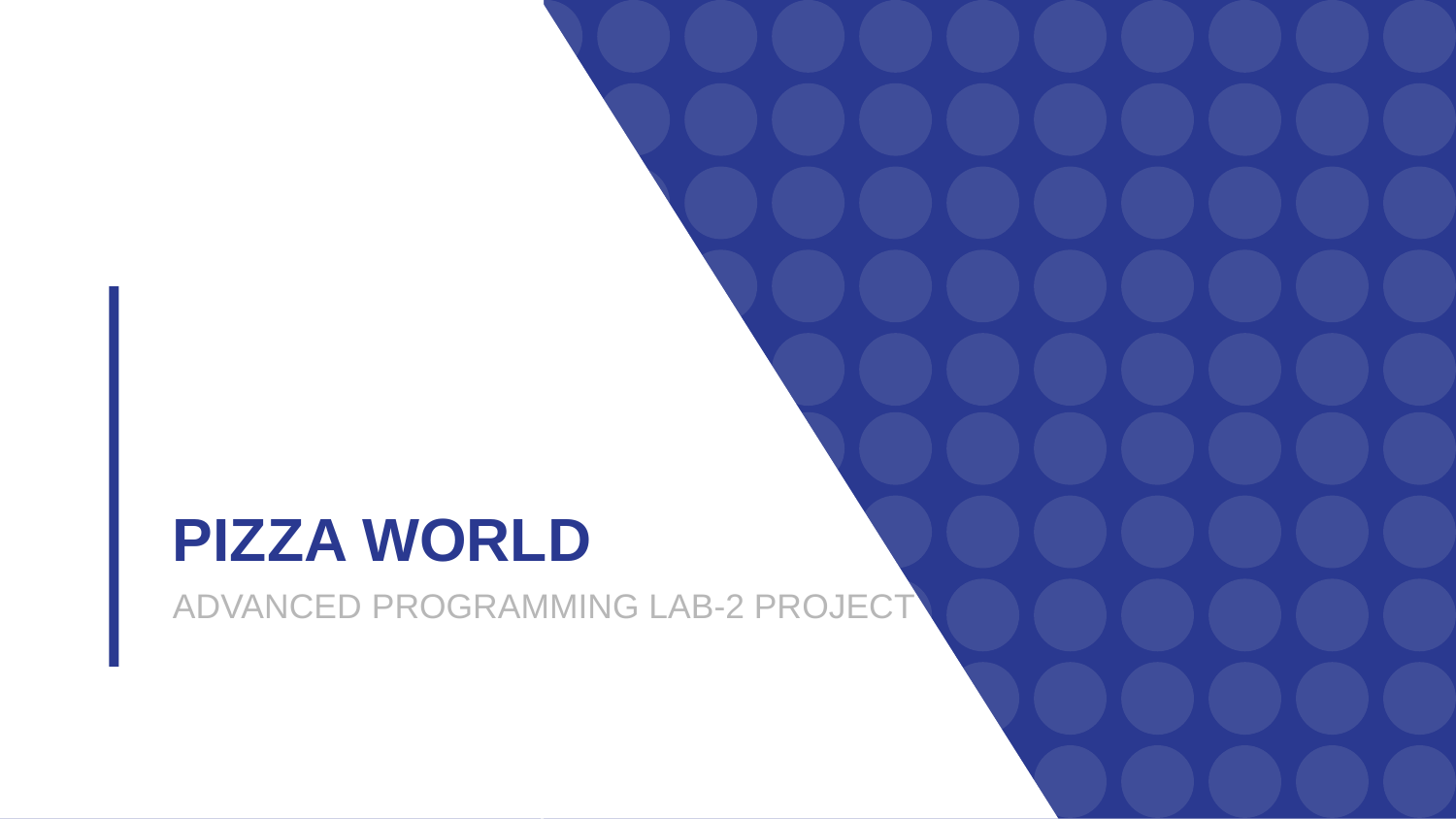

# PIZZA WORLD
ADVANCED PROGRAMMING LAB-2 PROJECT